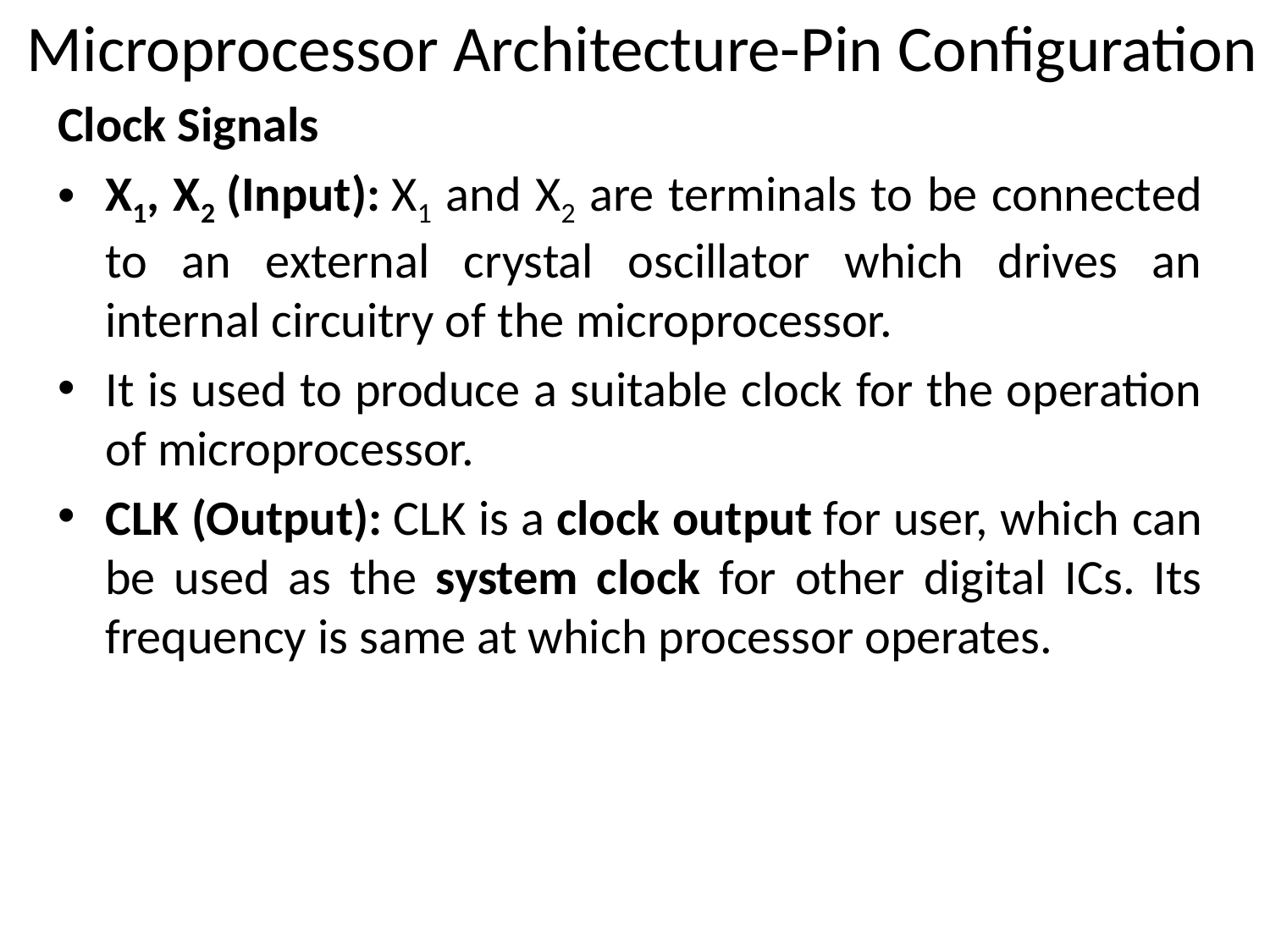

# Microprocessor Architecture-Pin Configuration
Clock Signals
X1, X2 (Input): X1 and X2 are terminals to be connected to an external crystal oscillator which drives an internal circuitry of the microprocessor.
It is used to produce a suitable clock for the operation of microprocessor.
CLK (Output): CLK is a clock output for user, which can be used as the system clock for other digital ICs. Its frequency is same at which processor operates.